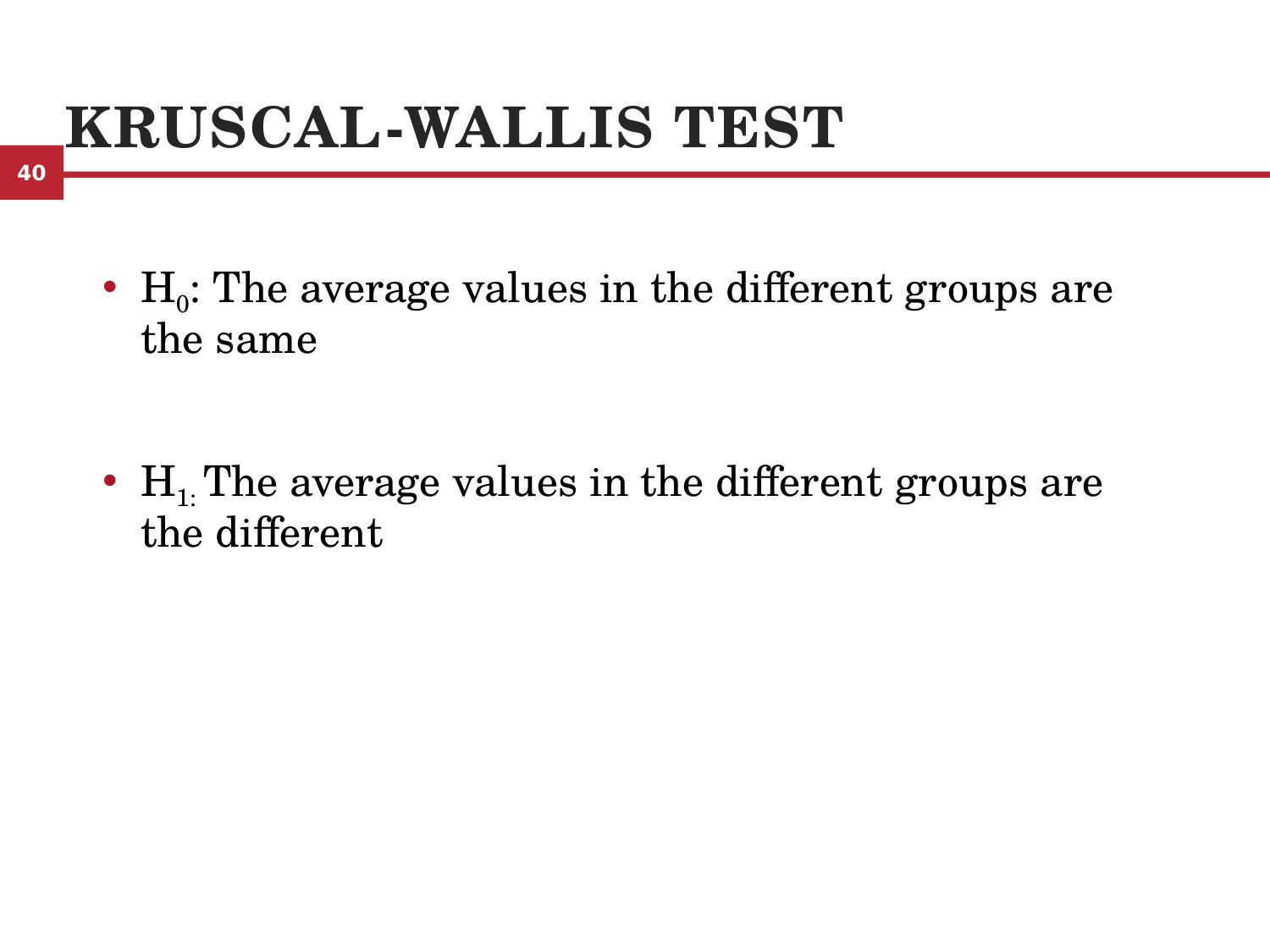

# Kruscal-Wallis Test
H0: The average values in the different groups are the same

H1: The average values in the different groups are the different